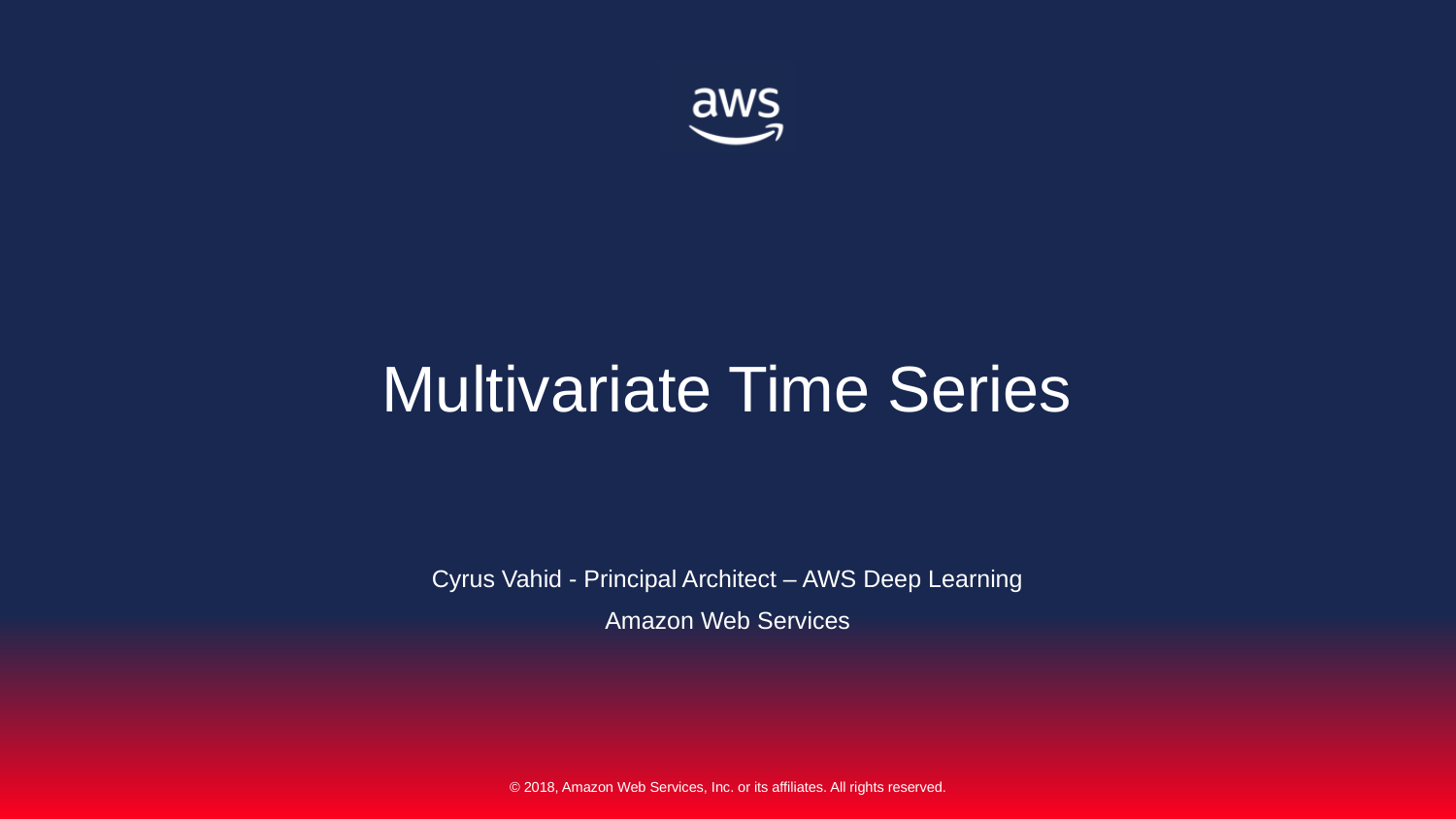

Multivariate Time Series

Cyrus Vahid - Principal Architect – AWS Deep Learning
Amazon Web Services